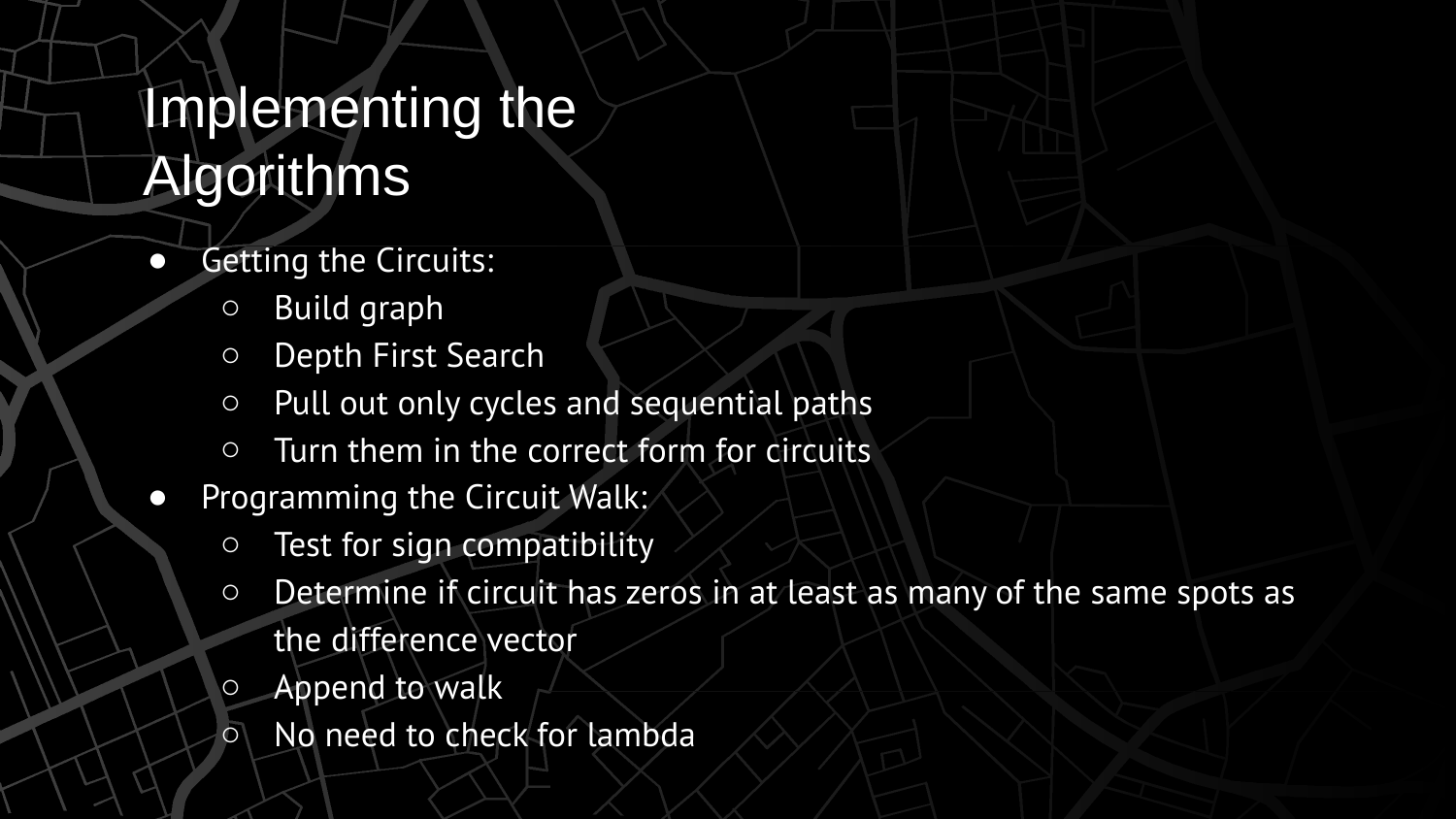

Implementing the Algorithms
Getting the Circuits:
Build graph
Depth First Search
Pull out only cycles and sequential paths
Turn them in the correct form for circuits
Programming the Circuit Walk:
Test for sign compatibility
Determine if circuit has zeros in at least as many of the same spots as the difference vector
Append to walk
No need to check for lambda